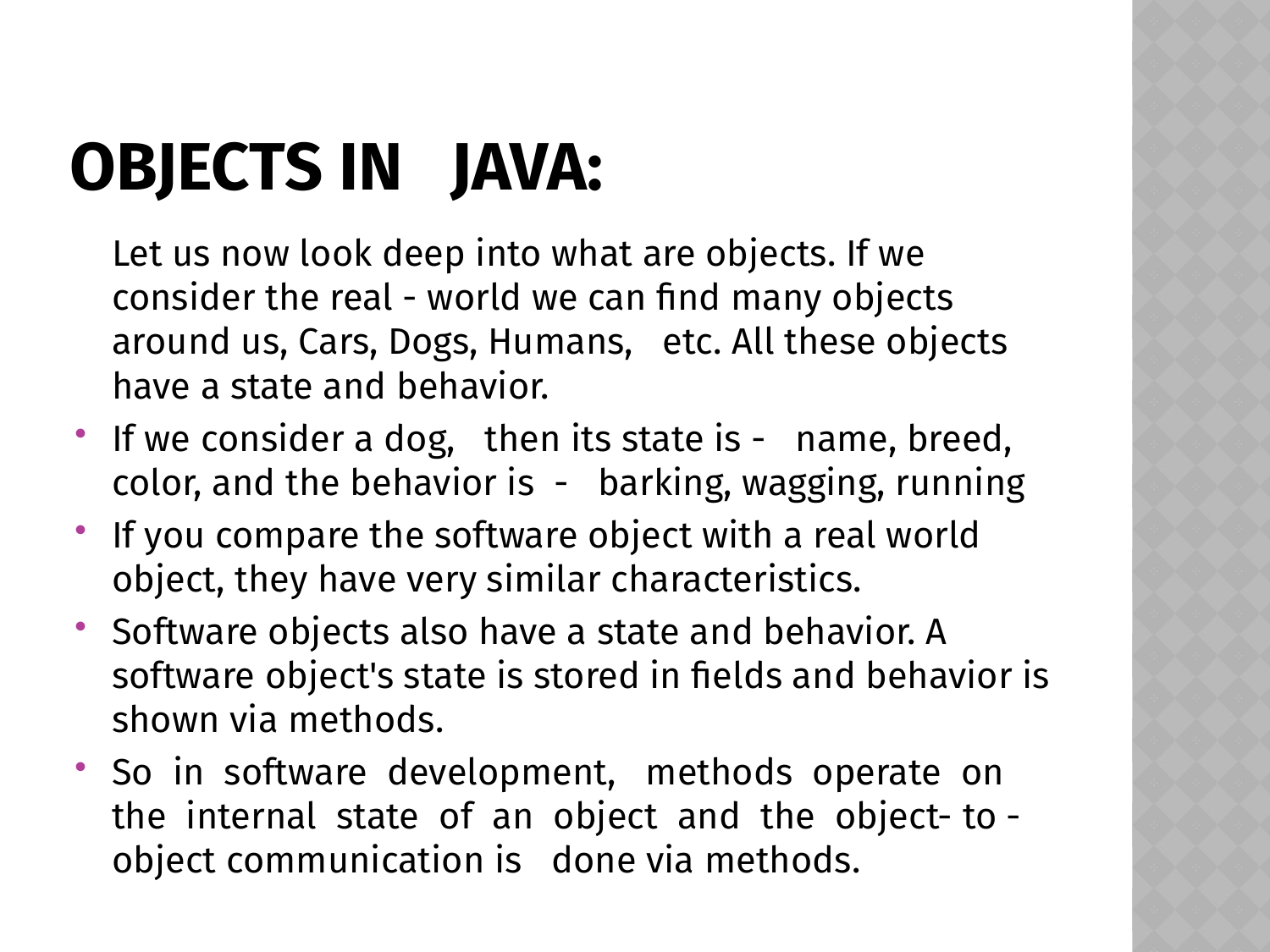

# Objects in	Java:
	Let us now look deep into what are objects. If we consider the real - world we can find many objects around us, Cars, Dogs, Humans,   etc. All these objects have a state and behavior.
If we consider a dog,   then its state is -   name, breed, color, and the behavior is  -   barking, wagging, running
If you compare the software object with a real world object, they have very similar characteristics.
Software objects also have a state and behavior. A software object's state is stored in fields and behavior is shown via methods.
So  in  software  development,   methods  operate  on  the  internal  state  of  an  object  and  the  object- to - object communication is   done via methods.